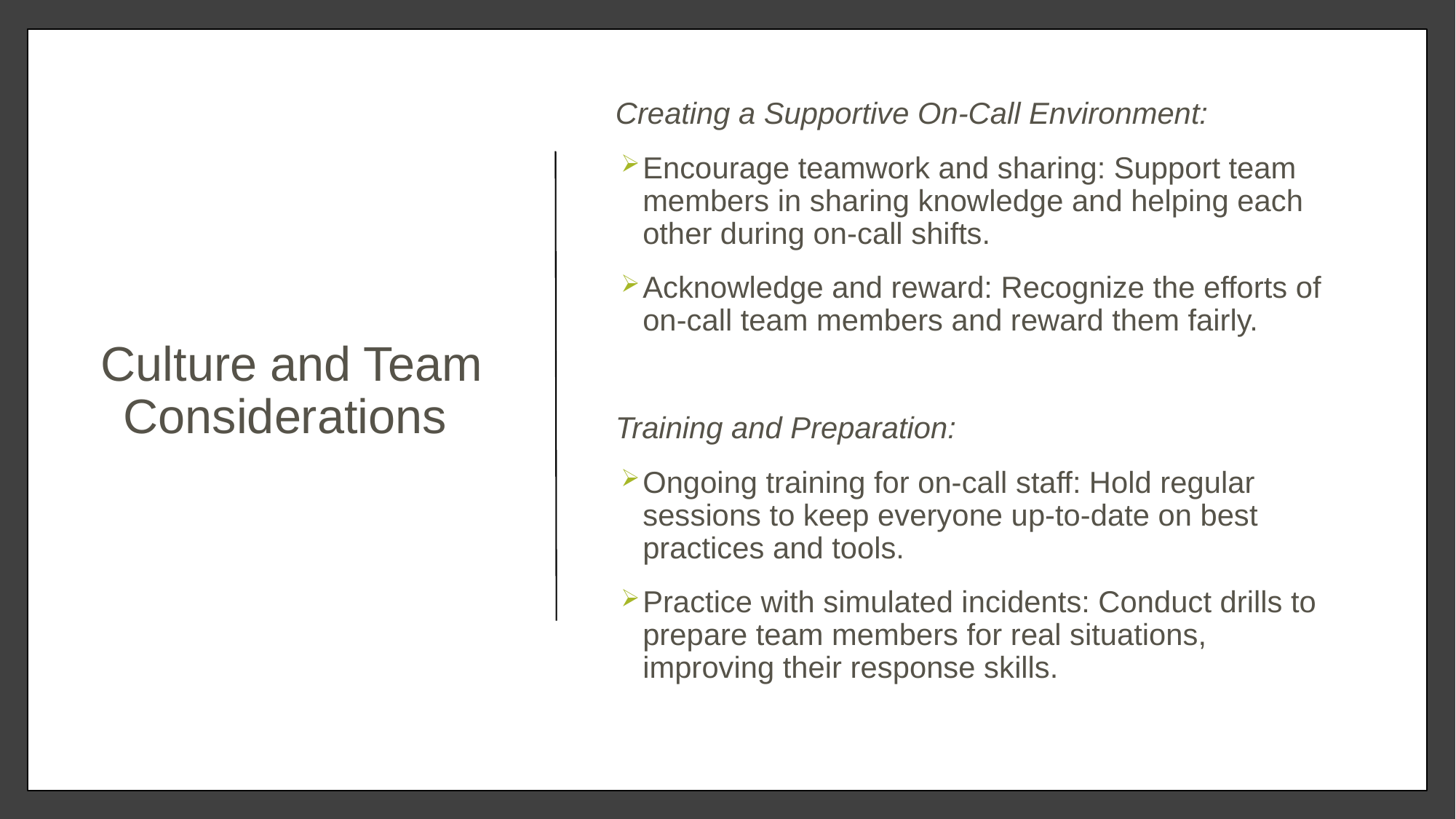

# Culture and Team Considerations
Creating a Supportive On-Call Environment:
Encourage teamwork and sharing: Support team members in sharing knowledge and helping each other during on-call shifts.
Acknowledge and reward: Recognize the efforts of on-call team members and reward them fairly.

Training and Preparation:
Ongoing training for on-call staff: Hold regular sessions to keep everyone up-to-date on best practices and tools.
Practice with simulated incidents: Conduct drills to prepare team members for real situations, improving their response skills.